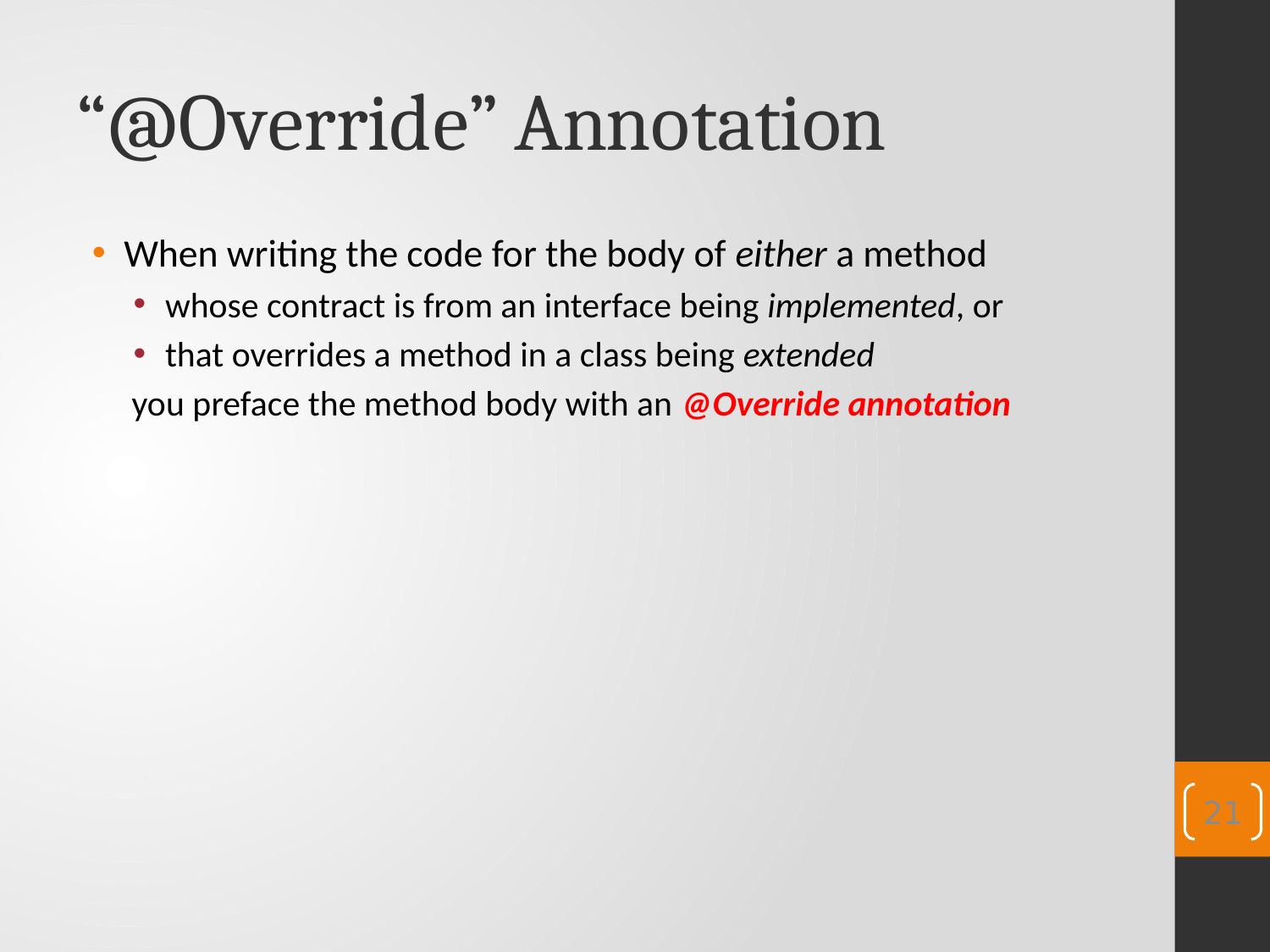

# “@Override” Annotation
When writing the code for the body of either a method
whose contract is from an interface being implemented, or
that overrides a method in a class being extended
you preface the method body with an @Override annotation
21